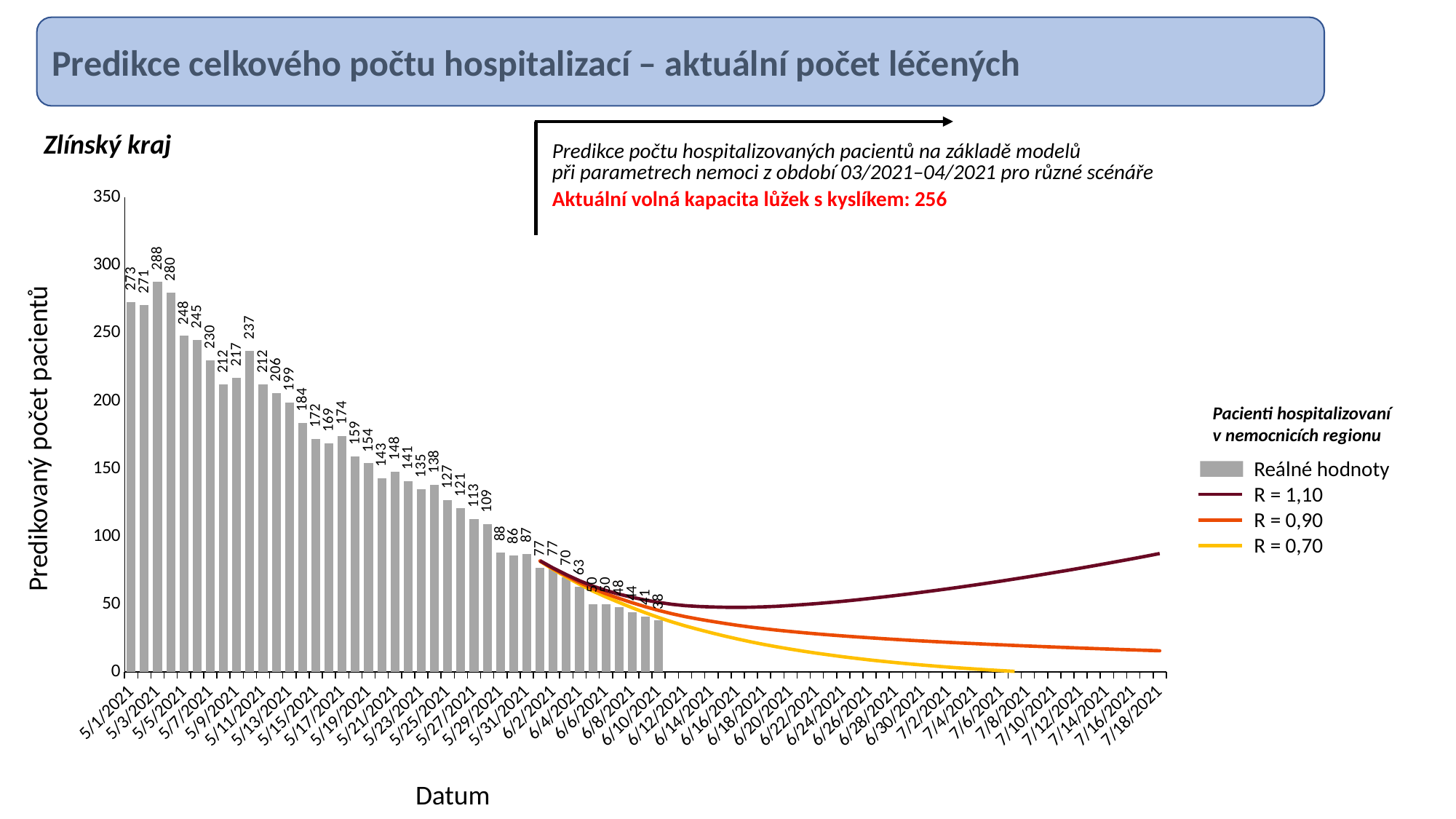

Predikce celkového počtu hospitalizací – aktuální počet léčených
Zlínský kraj
| Predikce počtu hospitalizovaných pacientů na základě modelů při parametrech nemoci z období 03/2021–04/2021 pro různé scénáře |
| --- |
| Aktuální volná kapacita lůžek s kyslíkem: 256 |

### Chart

| Category |  |  |  |  |  |  |
|---|---|---|---|---|---|---|
| 44317 | 273.0 | None | None | None | None | None |
| 44318 | 271.0 | None | None | None | None | None |
| 44319 | 288.0 | None | None | None | None | None |
| 44320 | 280.0 | None | None | None | None | None |
| 44321 | 248.0 | None | None | None | None | None |
| 44322 | 245.0 | None | None | None | None | None |
| 44323 | 230.0 | None | None | None | None | None |
| 44324 | 212.0 | None | None | None | None | None |
| 44325 | 217.0 | None | None | None | None | None |
| 44326 | 237.0 | None | None | None | None | None |
| 44327 | 212.0 | None | None | None | None | None |
| 44328 | 206.0 | None | None | None | None | None |
| 44329 | 199.0 | None | None | None | None | None |
| 44330 | 184.0 | None | None | None | None | None |
| 44331 | 172.0 | None | None | None | None | None |
| 44332 | 169.0 | None | None | None | None | None |
| 44333 | 174.0 | None | None | None | None | None |
| 44334 | 159.0 | None | None | None | None | None |
| 44335 | 154.0 | None | None | None | None | None |
| 44336 | 143.0 | None | None | None | None | None |
| 44337 | 148.0 | None | None | None | None | None |
| 44338 | 141.0 | None | None | None | None | None |
| 44339 | 135.0 | None | None | None | None | None |
| 44340 | 138.0 | None | None | None | None | None |
| 44341 | 127.0 | None | None | None | None | None |
| 44342 | 121.0 | None | None | None | None | None |
| 44343 | 113.0 | None | None | None | None | None |
| 44344 | 109.0 | None | None | None | None | None |
| 44345 | 88.0 | None | None | None | None | None |
| 44346 | 86.0 | None | None | None | None | None |
| 44347 | 87.0 | None | None | None | None | None |
| 44348 | 77.0 | 81.75761670157627 | None | 81.94442785922475 | 82.13123901687325 | None |
| 44349 | 77.0 | 75.68683469805693 | None | 76.18856984872981 | 76.69549419822629 | None |
| 44350 | 70.0 | 70.03232861547411 | None | 70.92256926459943 | 71.81896320300808 | None |
| 44351 | 63.0 | 64.71987273001817 | None | 66.03892344706347 | 67.3592028403391 | None |
| 44352 | 50.0 | 59.80407222510636 | None | 61.602617780669746 | 63.42235439552476 | None |
| 44353 | 50.0 | 55.40468310686069 | None | 57.75537350279678 | 60.17769031619893 | None |
| 44354 | 48.0 | 51.325272194985246 | None | 54.31451114238163 | 57.4628827593122 | None |
| 44355 | 44.0 | 47.39466823937313 | None | 51.097365500293265 | 55.09600230136792 | None |
| 44356 | 41.0 | 43.68640076461157 | None | 48.1428679437845 | 53.063467922723774 | None |
| 44357 | 38.0 | 40.2194004900151 | None | 45.45396085550239 | 51.349561992686006 | None |
| 44358 | 0.0 | 36.991376737963556 | None | 43.01567211415839 | 49.95259398654126 | None |
| 44359 | 0.0 | 34.0722330690836 | None | 40.90691205032037 | 48.97014651740236 | None |
| 44360 | 0.0 | 31.434227590266776 | None | 39.097379213004686 | 48.37554528145602 | None |
| 44361 | 0.0 | 28.951693937156872 | None | 37.44696102927219 | 48.00423904002307 | None |
| 44362 | 0.0 | 26.56017629769057 | None | 35.87818596979871 | 47.767747033307536 | None |
| 44363 | 0.0 | 24.325569195518305 | None | 34.438687530310126 | 47.69402930129088 | None |
| 44364 | 0.0 | 22.251351077188385 | None | 33.131441935932415 | 47.79939412043021 | None |
| 44365 | 0.0 | 20.32752324737592 | None | 31.952193214388966 | 48.08086829679935 | None |
| 44366 | 0.0 | 18.54138374099461 | None | 30.87891643515632 | 48.51412446138454 | None |
| 44367 | 0.0 | 16.899757719910173 | None | 29.91577746842084 | 49.09874927757457 | None |
| 44368 | 0.0 | 15.346480964672969 | None | 29.01039571559963 | 49.76190973484503 | None |
| 44369 | 0.0 | 13.88818500658524 | None | 28.15895114943598 | 50.497514274021185 | None |
| 44370 | 0.0 | 12.528686769763851 | None | 27.36378499701537 | 51.3202590306736 | None |
| 44371 | 0.0 | 11.255061649043984 | None | 26.6190917710836 | 52.22584100713614 | None |
| 44372 | 0.0 | 10.059954521818137 | None | 25.91563784913787 | 53.19909554577188 | None |
| 44373 | 0.0 | 8.942197052697447 | None | 25.253609951437575 | 54.2320281872211 | None |
| 44374 | 0.0 | 7.906406453702222 | None | 24.634009406839276 | 55.33185494237847 | None |
| 44375 | 0.0 | 6.920448251821658 | None | 24.03066747517103 | 56.46668173860141 | None |
| 44376 | 0.0 | 6.013282199877914 | None | 23.465110729849705 | 57.656369023239876 | None |
| 44377 | 0.0 | 5.159503907388354 | None | 22.923112415568347 | 58.89602660757821 | None |
| 44378 | 0.0 | 4.350506312773909 | None | 22.39510503027661 | 60.16655956977574 | None |
| 44379 | 0.0 | 3.587959840399425 | None | 21.884315679910166 | 61.478582136594 | None |
| 44380 | 0.0 | 2.8871905299594776 | None | 21.402771444985426 | 62.83896385946575 | None |
| 44381 | 0.0 | 2.2293540490838213 | None | 20.93804771163193 | 64.23853258790805 | None |
| 44382 | 0.0 | 1.6056447030408583 | None | 20.48429143740103 | 65.66619762480838 | None |
| 44383 | 0.0 | 1.0249802814180837 | None | 20.047342432141335 | 67.13678133205069 | None |
| 44384 | 0.0 | 0.48756850713935584 | None | 19.623413624103563 | 68.64195858239334 | None |
| 44385 | 0.0 | None | None | 19.214597267778522 | 70.18182505575757 | None |
| 44386 | 0.0 | None | None | 18.816321170441018 | 71.75052266676519 | None |
| 44387 | 0.0 | None | None | 18.43255827866776 | 73.35619742358708 | None |
| 44388 | 0.0 | None | None | 18.058108135633976 | 74.99874689753857 | None |
| 44389 | 0.0 | None | None | 17.689303536113975 | 76.66418356901983 | None |
| 44390 | 0.0 | None | None | 17.331091268509425 | 78.37035119641358 | None |
| 44391 | 0.0 | None | None | 16.98535137630381 | 80.11520174151303 | None |
| 44392 | 0.0 | None | None | 16.64765952866396 | 81.88755599184631 | None |
| 44393 | 0.0 | None | None | 16.31121805977104 | 83.68894173016038 | None |
| 44394 | 0.0 | None | None | 15.992926862275302 | 85.53180272773332 | None |
| 44395 | 0.0 | None | None | 15.67744932836287 | 87.40923739531092 | None |
|  | None | None | None | None | None | None |
|  | None | None | None | None | None | None |
|  | None | None | None | None | None | None |
|  | None | None | None | None | None | None |
|  | None | None | None | None | None | None |
|  | None | None | None | None | None | None |
|  | None | None | None | None | None | None |
|  | None | None | None | None | None | None |
|  | None | None | None | None | None | None |
|  | None | None | None | None | None | None |
|  | None | None | None | None | None | None |
|  | None | None | None | None | None | None |
|  | None | None | None | None | None | None |
|  | None | None | None | None | None | None |
|  | None | None | None | None | None | None |
|  | None | None | None | None | None | None |
|  | None | None | None | None | None | None |
|  | None | None | None | None | None | None |
|  | None | None | None | None | None | None |
|  | None | None | None | None | None | None |
|  | None | None | None | None | None | None |
|  | None | None | None | None | None | None |
|  | None | None | None | None | None | None |
|  | None | None | None | None | None | None |
|  | None | None | None | None | None | None |
|  | None | None | None | None | None | None |
|  | None | None | None | None | None | None |
|  | None | None | None | None | None | None |
|  | None | None | None | None | None | None |
|  | None | None | None | None | None | None |
|  | None | None | None | None | None | None |
|  | None | None | None | None | None | None |
|  | None | None | None | None | None | None |
|  | None | None | None | None | None | None |
|  | None | None | None | None | None | None |
|  | None | None | None | None | None | None |
|  | None | None | None | None | None | None |
|  | None | None | None | None | None | None |
|  | None | None | None | None | None | None |
|  | None | None | None | None | None | None |
|  | None | None | None | None | None | None |
|  | None | None | None | None | None | None |
|  | None | None | None | None | None | None |
|  | None | None | None | None | None | None |
|  | None | None | None | None | None | None |
|  | None | None | None | None | None | None |
|  | None | None | None | None | None | None |
|  | None | None | None | None | None | None |
|  | None | None | None | None | None | None |
|  | None | None | None | None | None | None |
|  | None | None | None | None | None | None |
|  | None | None | None | None | None | None |
|  | None | None | None | None | None | None |
|  | None | None | None | None | None | None |
|  | None | None | None | None | None | None |
|  | None | None | None | None | None | None |
|  | None | None | None | None | None | None |
|  | None | None | None | None | None | None |
|  | None | None | None | None | None | None |
|  | None | None | None | None | None | None |
|  | None | None | None | None | None | None |
|  | None | None | None | None | None | None |
|  | None | None | None | None | None | None |
|  | None | None | None | None | None | None |
|  | None | None | None | None | None | None |
|  | None | None | None | None | None | None |
|  | None | None | None | None | None | None |
|  | None | None | None | None | None | None |
|  | None | None | None | None | None | None |
|  | None | None | None | None | None | None |
|  | None | None | None | None | None | None |
|  | None | None | None | None | None | None |
|  | None | None | None | None | None | None |
|  | None | None | None | None | None | None |
|  | None | None | None | None | None | None |
|  | None | None | None | None | None | None |
|  | None | None | None | None | None | None |
|  | None | None | None | None | None | None |
|  | None | None | None | None | None | None |
|  | None | None | None | None | None | None |
|  | None | None | None | None | None | None |
|  | None | None | None | None | None | None |
|  | None | None | None | None | None | None |
|  | None | None | None | None | None | None |
|  | None | None | None | None | None | None |
|  | None | None | None | None | None | None |
|  | None | None | None | None | None | None |
|  | None | None | None | None | None | None |
|  | None | None | None | None | None | None |
|  | None | None | None | None | None | None |
|  | None | None | None | None | None | None |
|  | None | None | None | None | None | None |
|  | None | None | None | None | None | None |
|  | None | None | None | None | None | None |
|  | None | None | None | None | None | None |
|  | None | None | None | None | None | None |
|  | None | None | None | None | None | None |
|  | None | None | None | None | None | None |
|  | None | None | None | None | None | None |
|  | None | None | None | None | None | None |
|  | None | None | None | None | None | None |
|  | None | None | None | None | None | None |
Pacienti hospitalizovaní v nemocnicích regionu
Predikovaný počet pacientů
Reálné hodnoty
R = 1,10
R = 0,90
R = 0,70

Datum